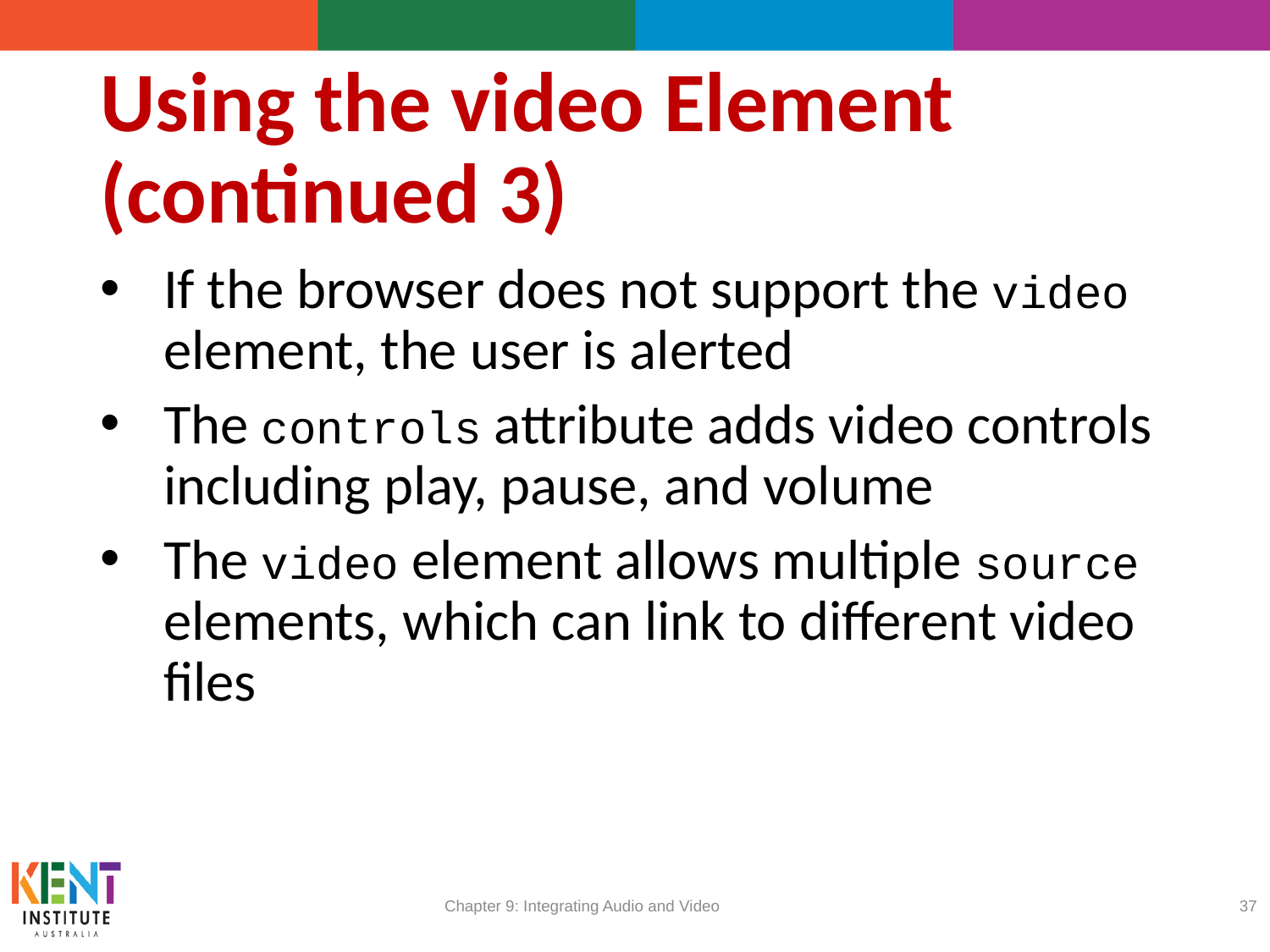

# Using the video Element (continued 3)
If the browser does not support the video element, the user is alerted
The controls attribute adds video controls including play, pause, and volume
The video element allows multiple source elements, which can link to different video files
Chapter 9: Integrating Audio and Video
37